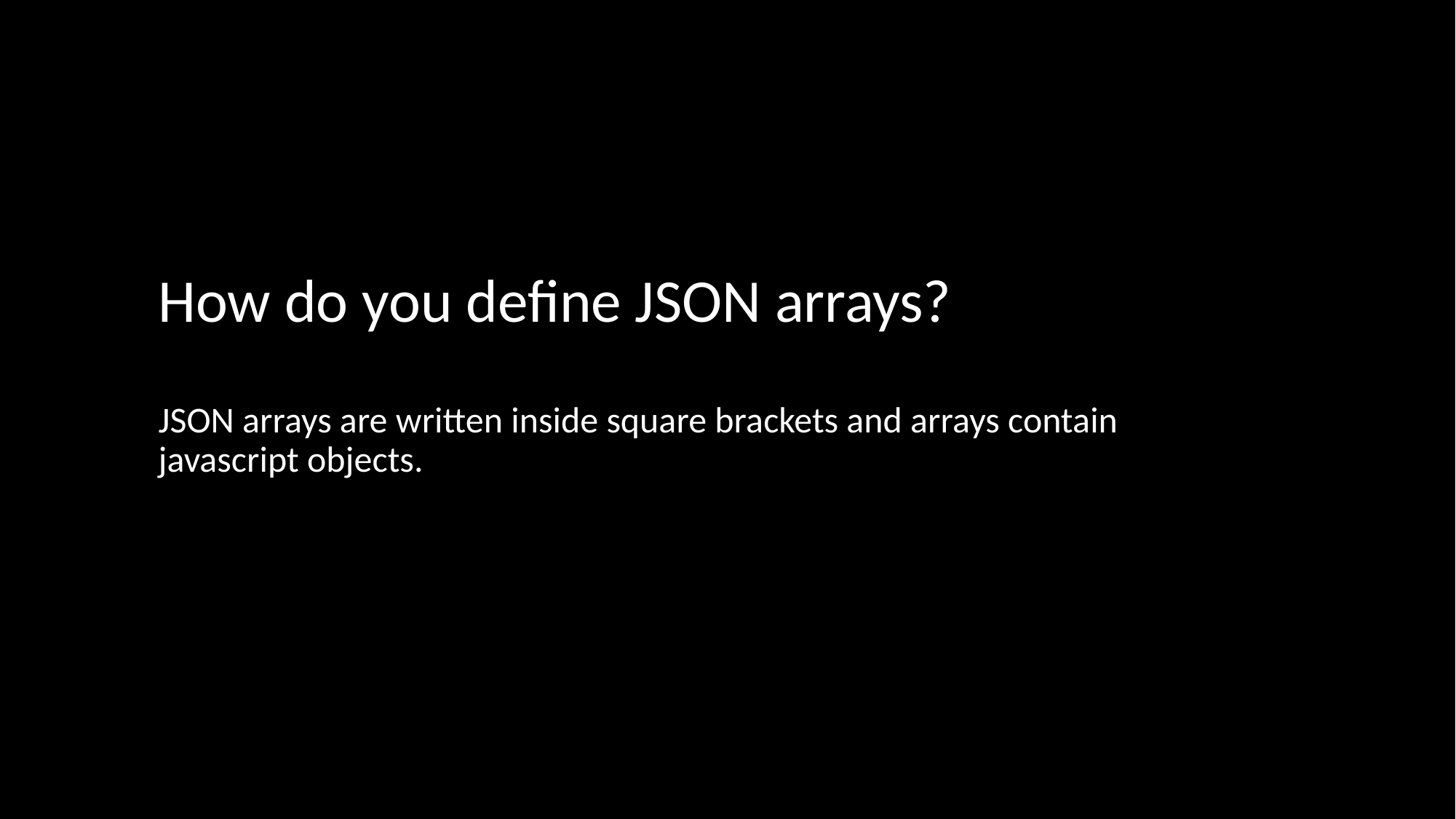

# How do you define JSON arrays?
JSON arrays are written inside square brackets and arrays contain javascript objects.